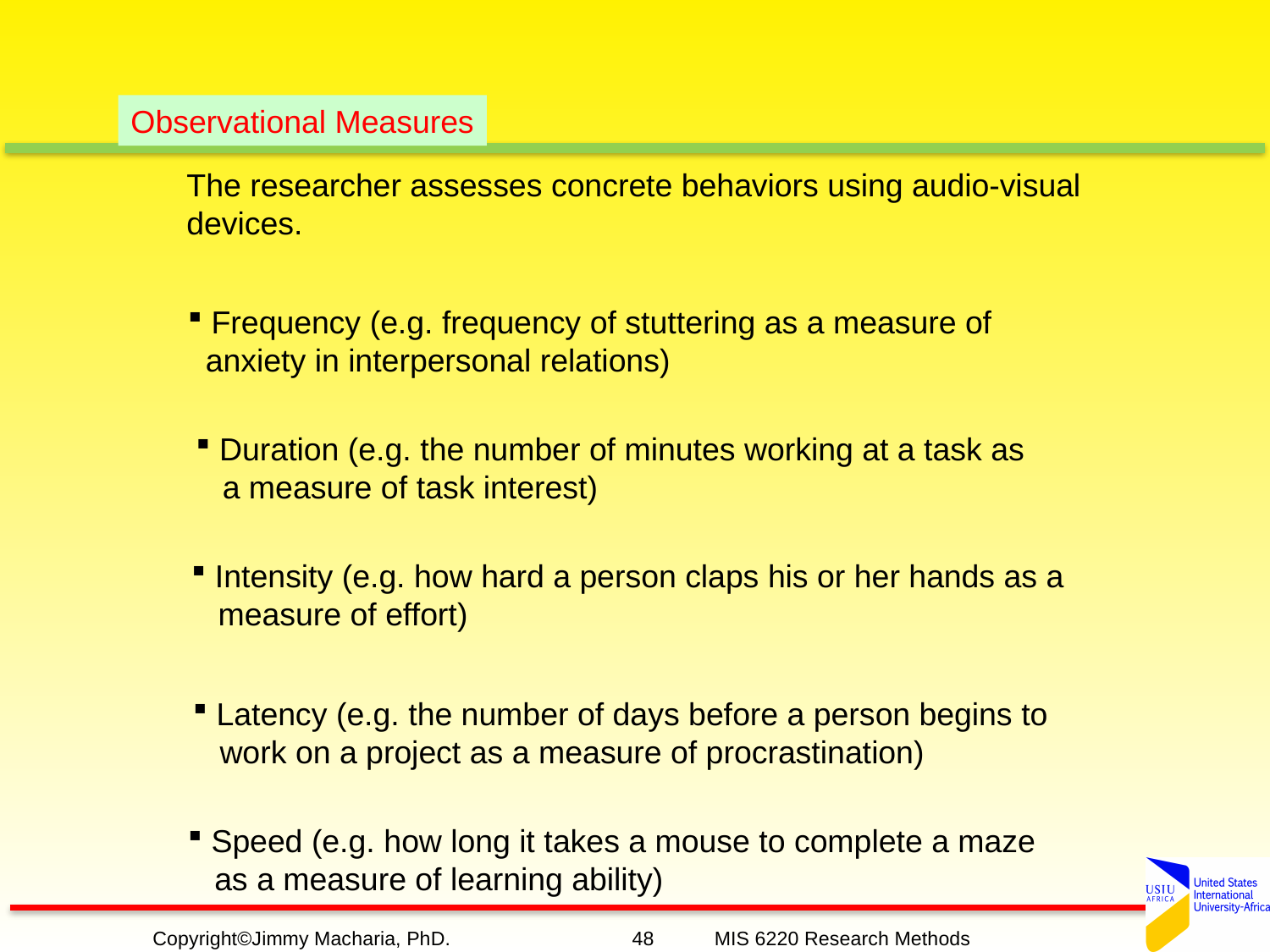

Observational Measures
The researcher assesses concrete behaviors using audio-visual
devices.
 Frequency (e.g. frequency of stuttering as a measure of
  anxiety in interpersonal relations)
 Duration (e.g. the number of minutes working at a task as
   a measure of task interest)
 Intensity (e.g. how hard a person claps his or her hands as a
   measure of effort)

 Latency (e.g. the number of days before a person begins to
   work on a project as a measure of procrastination)
 Speed (e.g. how long it takes a mouse to complete a maze
   as a measure of learning ability)